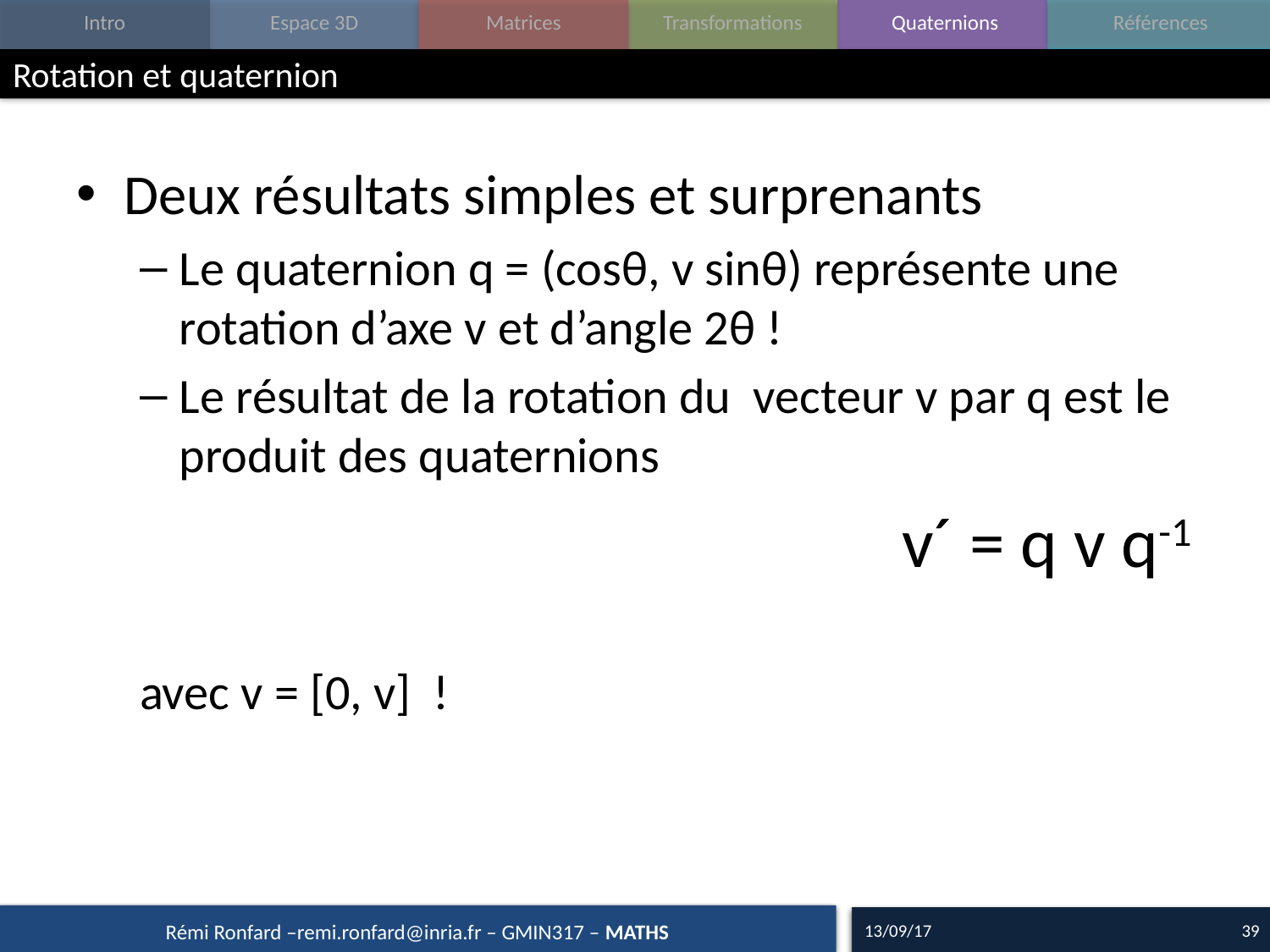

# Rotation et quaternion
Deux résultats simples et surprenants
Le quaternion q = (cosθ, v sinθ) représente une rotation d’axe v et d’angle 2θ !
Le résultat de la rotation du  vecteur v par q est le produit des quaternions
						v´ = q v q-1

avec v = [0, v]  !

13/09/17
39
Rémi Ronfard –remi.ronfard@inria.fr – GMIN317 – MATHS